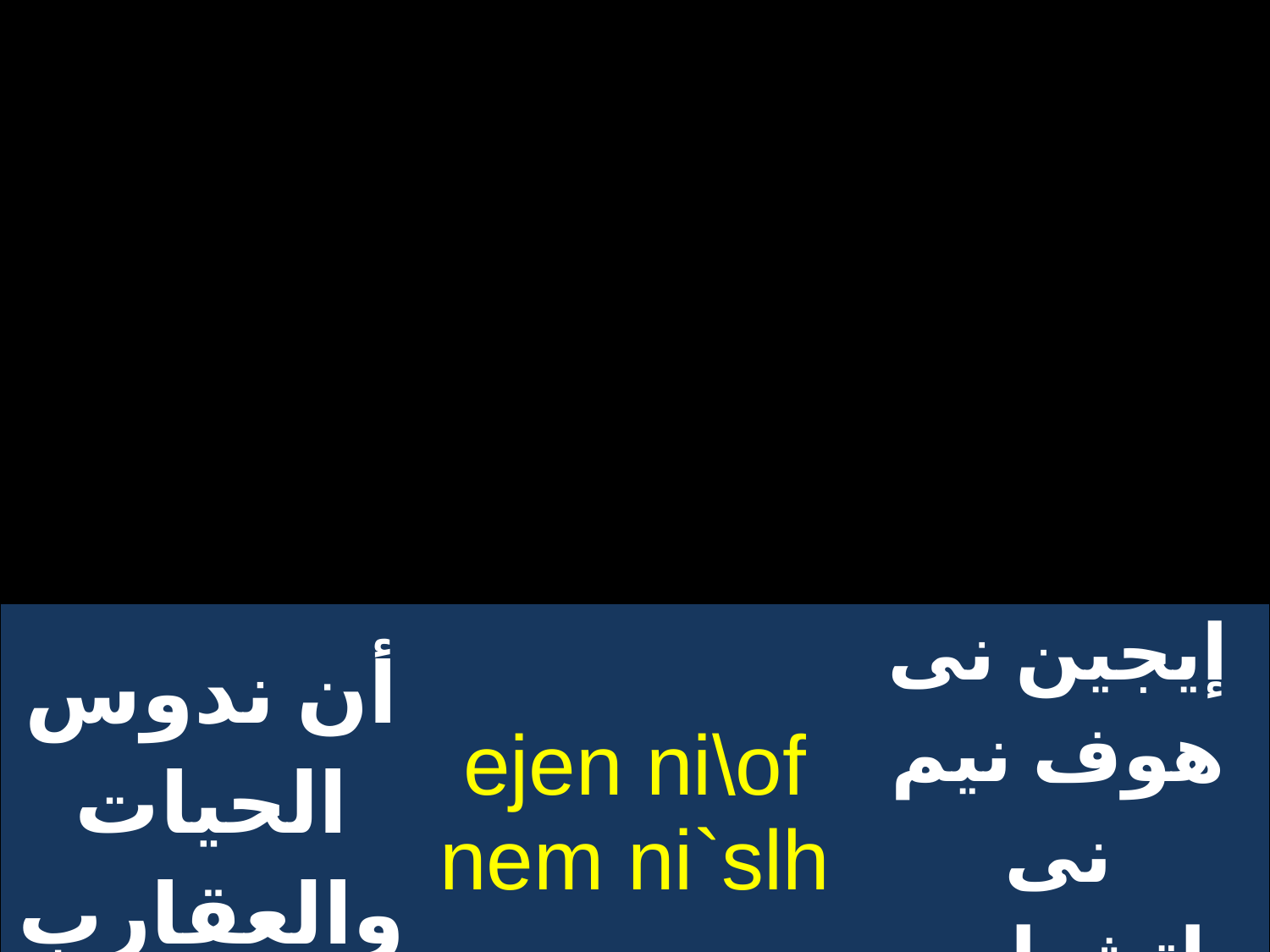

| أن ندوس الحيات والعقارب | ejen ni\of nem ni`slh | إيجين نى هوف نيم نى إتشيلى |
| --- | --- | --- |